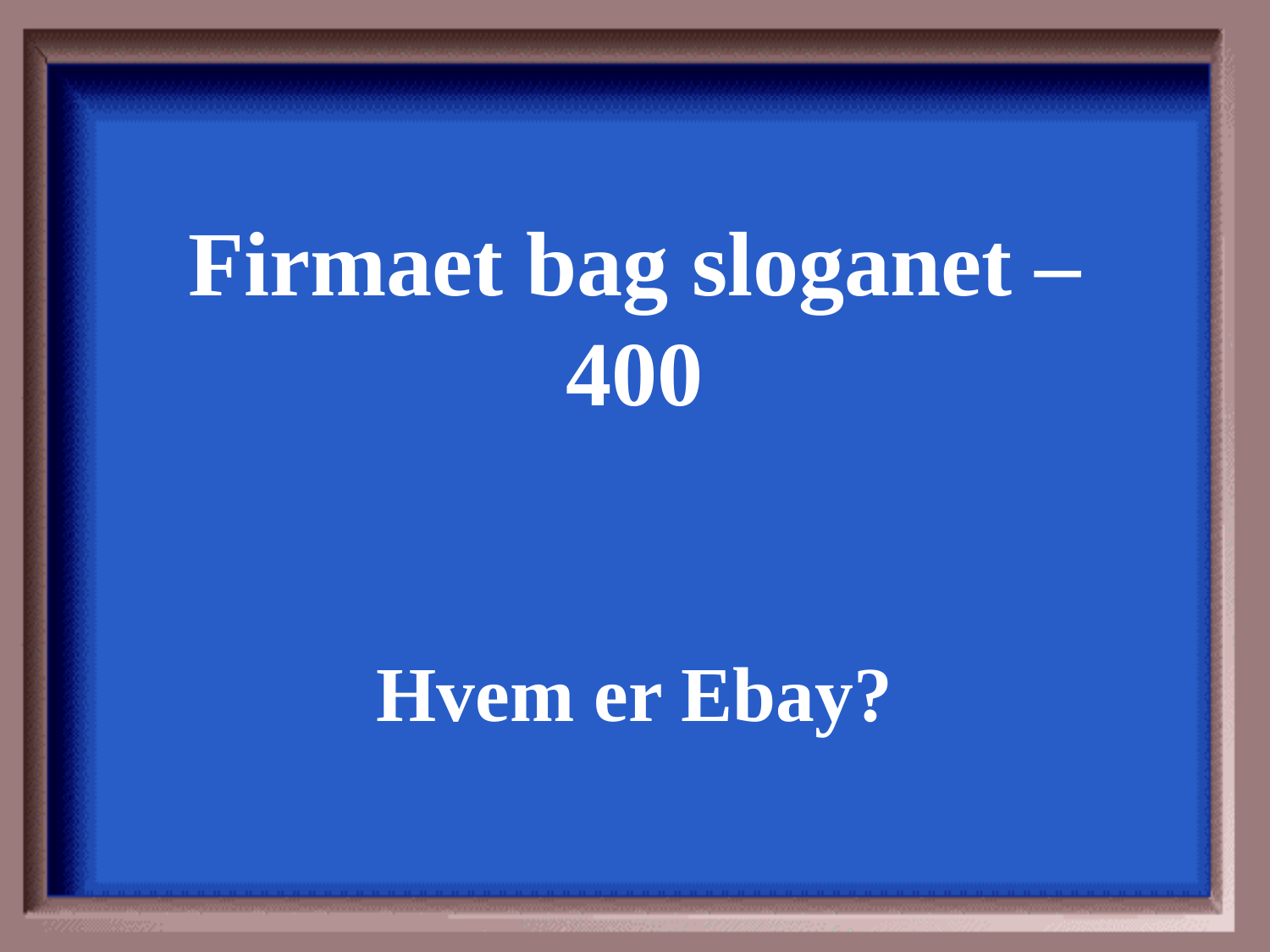

Firmaet bag sloganet – 400
Hvem er Ebay?